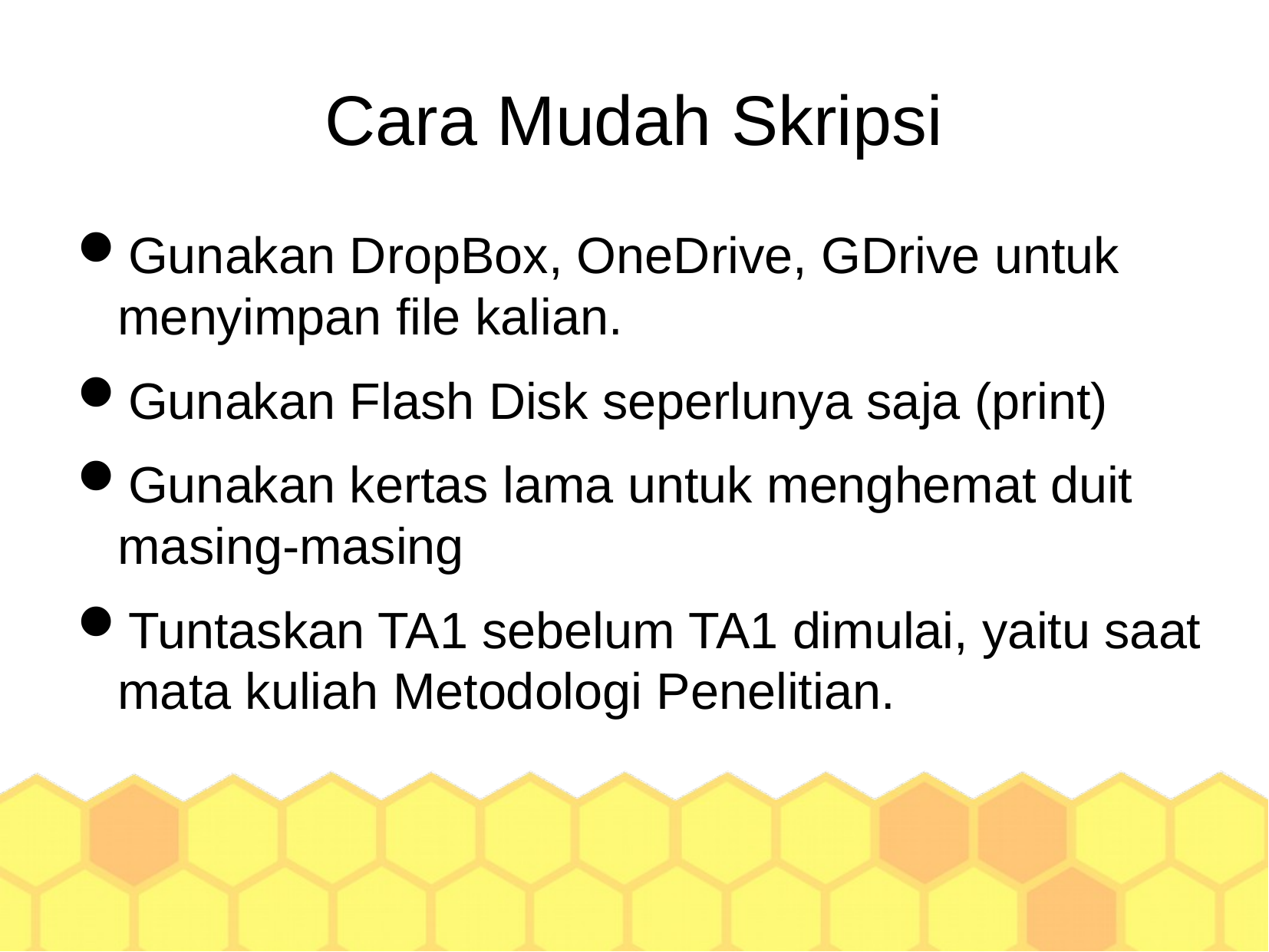

Cara Mudah Skripsi
Gunakan DropBox, OneDrive, GDrive untuk menyimpan file kalian.
Gunakan Flash Disk seperlunya saja (print)
Gunakan kertas lama untuk menghemat duit masing-masing
Tuntaskan TA1 sebelum TA1 dimulai, yaitu saat mata kuliah Metodologi Penelitian.